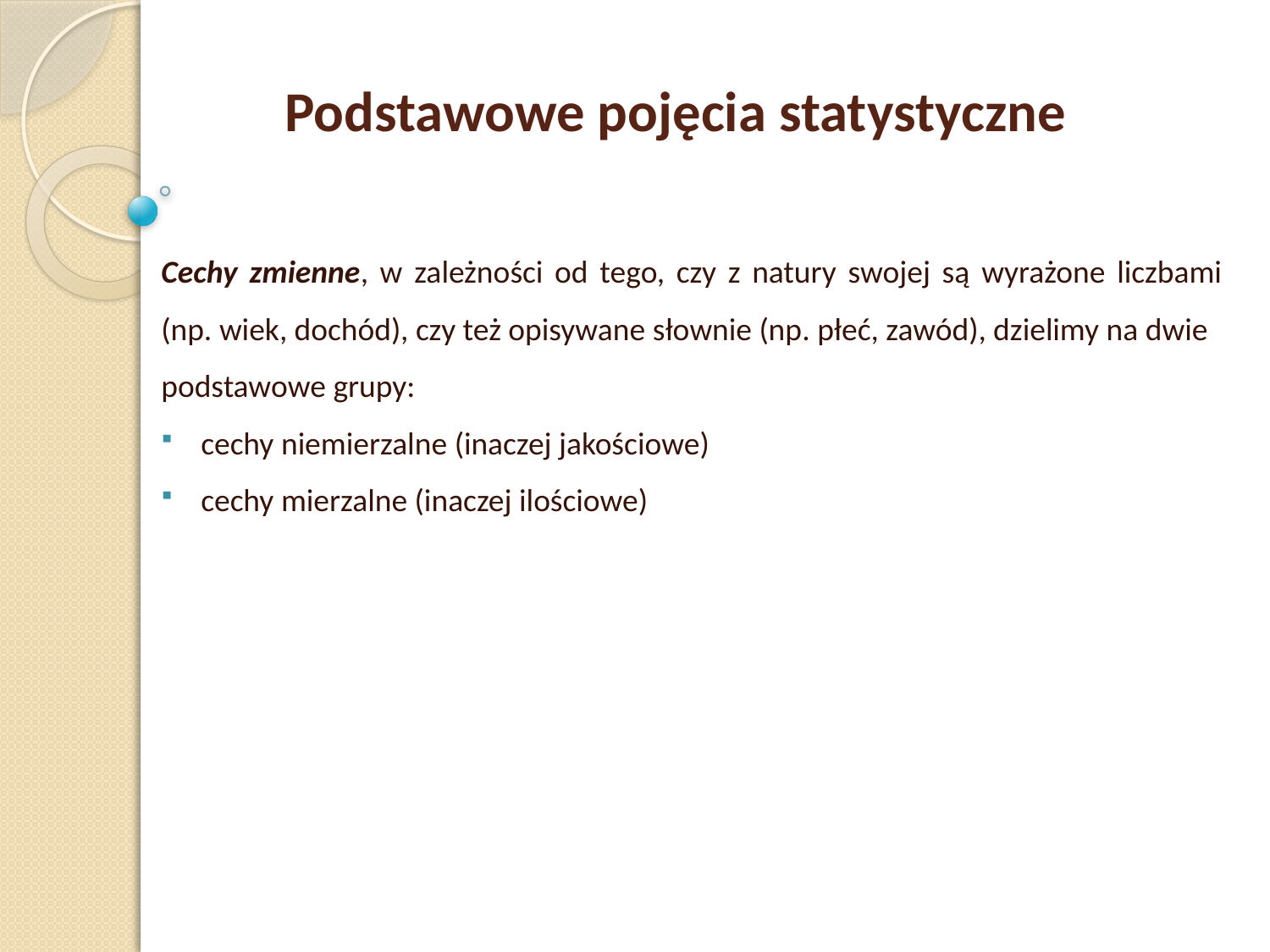

Podstawowe pojęcia statystyczne

Cechy zmienne, w zależności od tego, czy z natury swojej są wyrażone liczbami (np. wiek, dochód), czy też opisywane słownie (np. płeć, zawód), dzielimy na dwie
podstawowe grupy:
cechy niemierzalne (inaczej jakościowe)
cechy mierzalne (inaczej ilościowe)